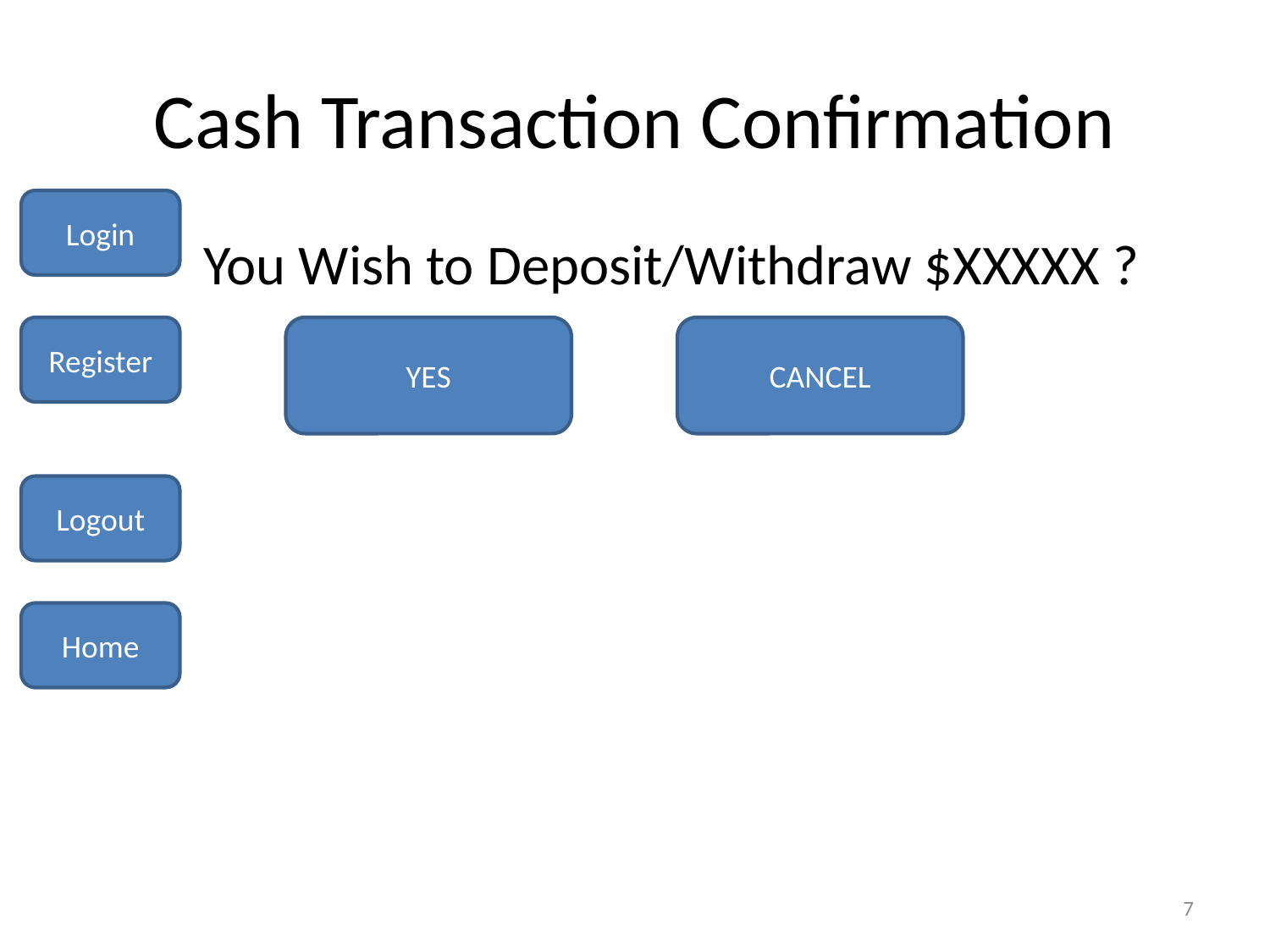

# Cash Transaction Confirmation
Login
          You Wish to Deposit/Withdraw $XXXXX ?

Register
YES
CANCEL
Logout
Home
7